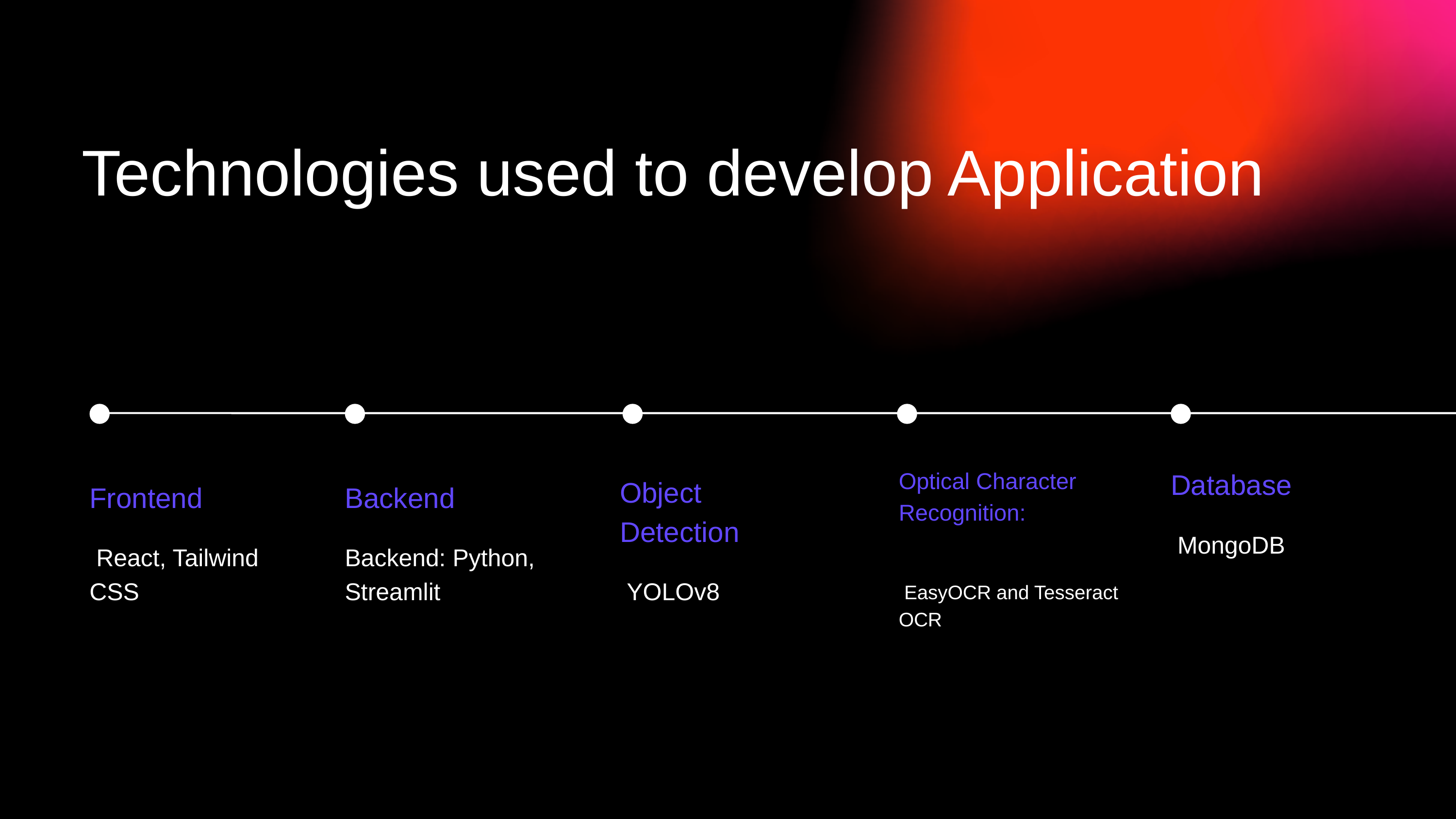

Technologies used to develop Application

Optical Character Recognition:
 EasyOCR and Tesseract OCR

Database
 MongoDB

Object Detection
 YOLOv8

Frontend
 React, Tailwind CSS

Backend
Backend: Python, Streamlit